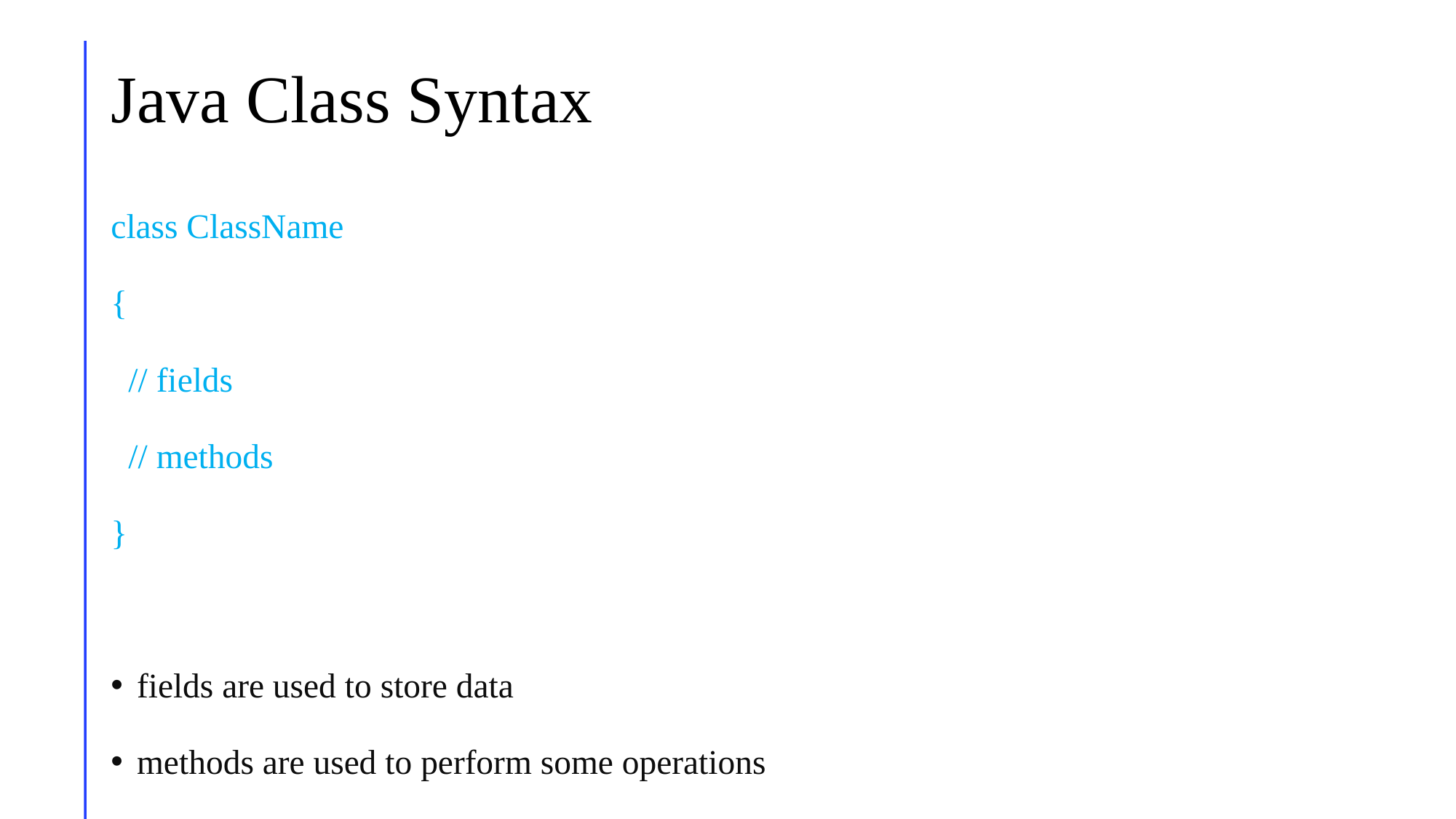

# Java Class Syntax
class ClassName
{
  // fields
  // methods
}

fields are used to store data
methods are used to perform some operations